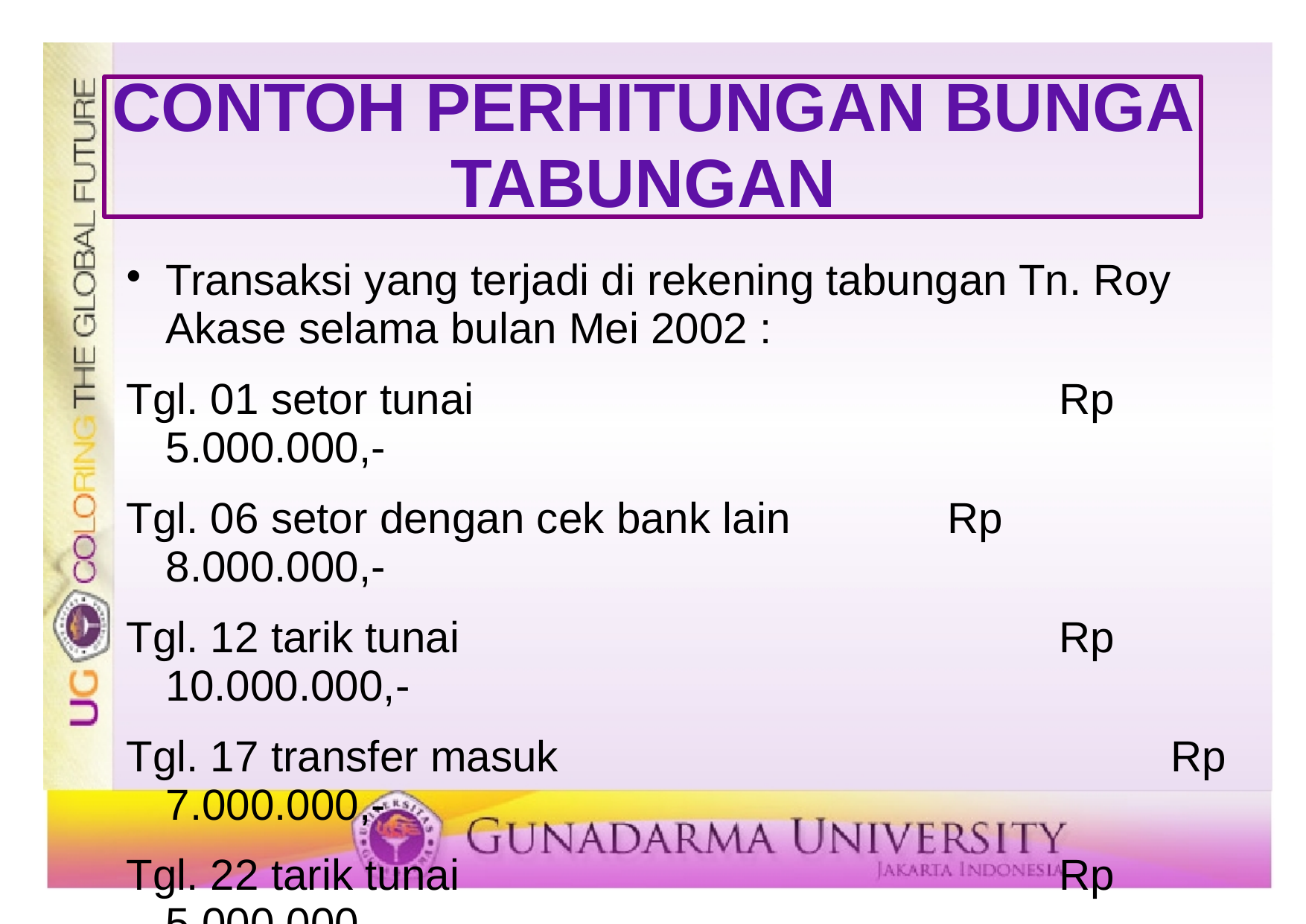

# CONTOH PERHITUNGAN BUNGA TABUNGAN
Transaksi yang terjadi di rekening tabungan Tn. Roy Akase selama bulan Mei 2002 :
Tgl. 01 setor tunai	                				Rp	  5.000.000,-
Tgl. 06 setor dengan cek bank lain		Rp	  8.000.000,-
Tgl. 12 tarik tunai	                				Rp	10.000.000,­-
Tgl. 17 transfer masuk	      					Rp  7.000.000,­-
Tgl. 22 tarik tunai	                				Rp	  5.000.000,­-
Tgl.31 setor tunai	                				Rp	  3.000.000,­-